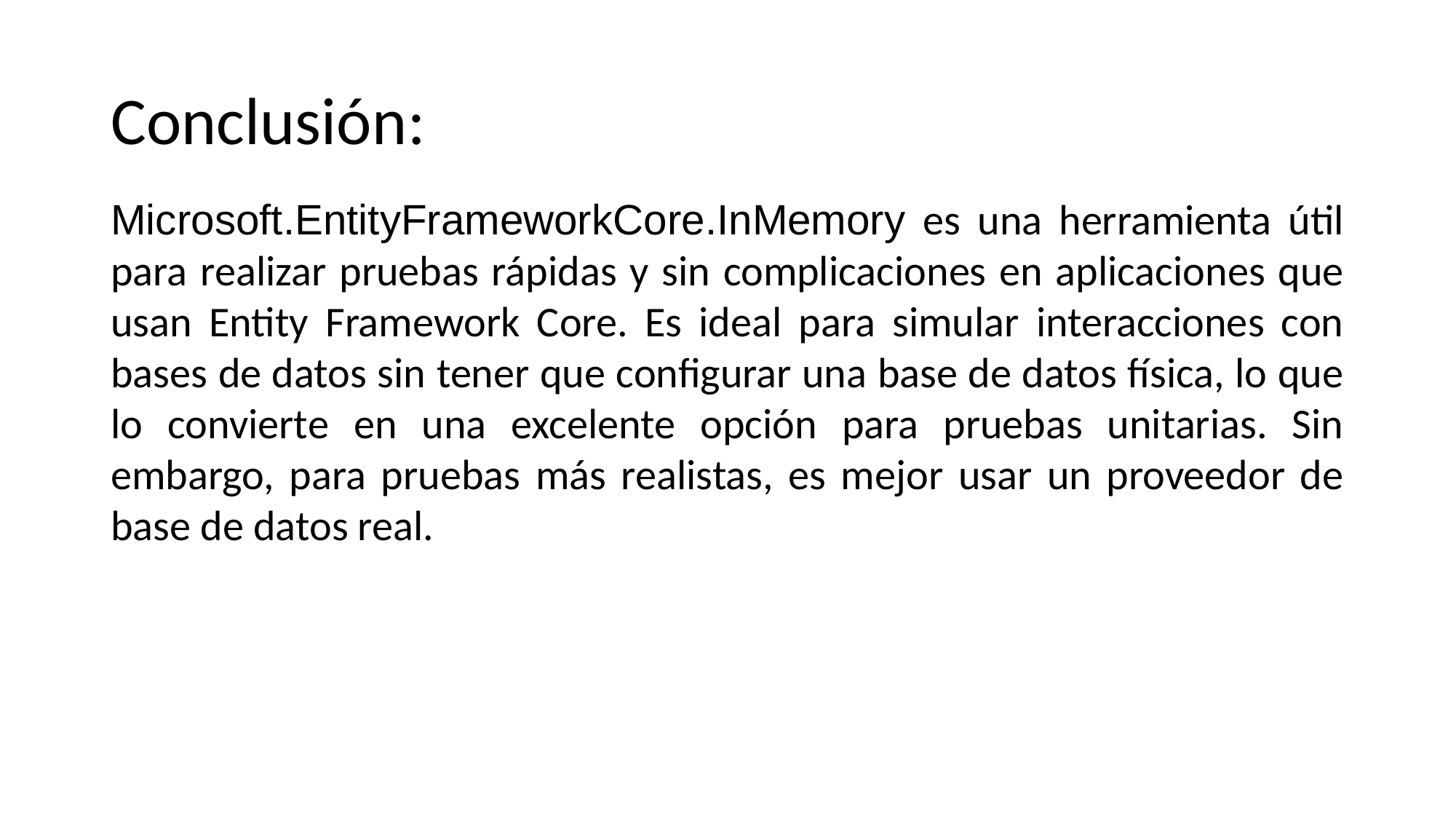

# Conclusión:
Microsoft.EntityFrameworkCore.InMemory es una herramienta útil para realizar pruebas rápidas y sin complicaciones en aplicaciones que usan Entity Framework Core. Es ideal para simular interacciones con bases de datos sin tener que configurar una base de datos física, lo que lo convierte en una excelente opción para pruebas unitarias. Sin embargo, para pruebas más realistas, es mejor usar un proveedor de base de datos real.